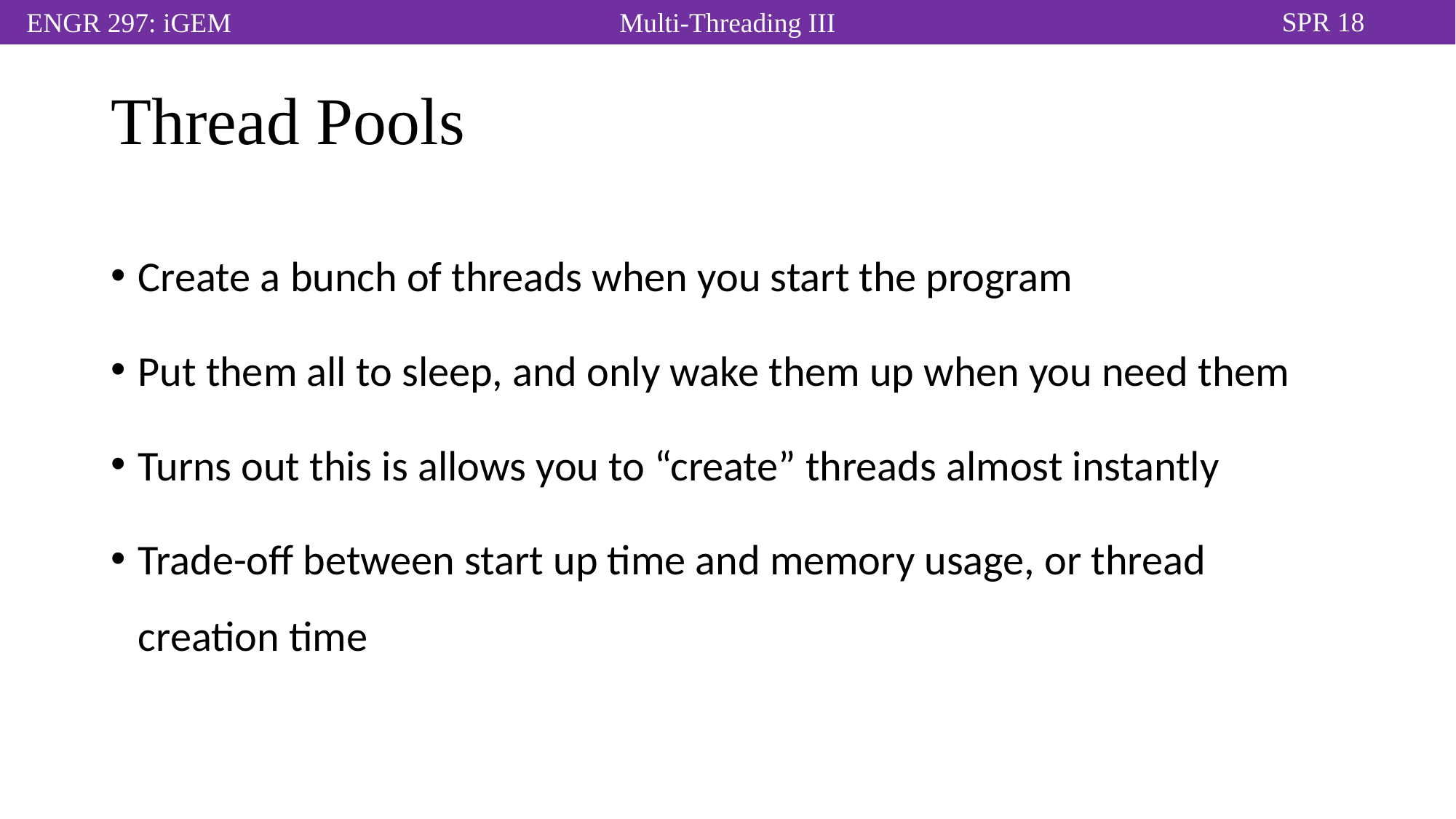

# Thread Pools
Create a bunch of threads when you start the program
Put them all to sleep, and only wake them up when you need them
Turns out this is allows you to “create” threads almost instantly
Trade-off between start up time and memory usage, or thread creation time